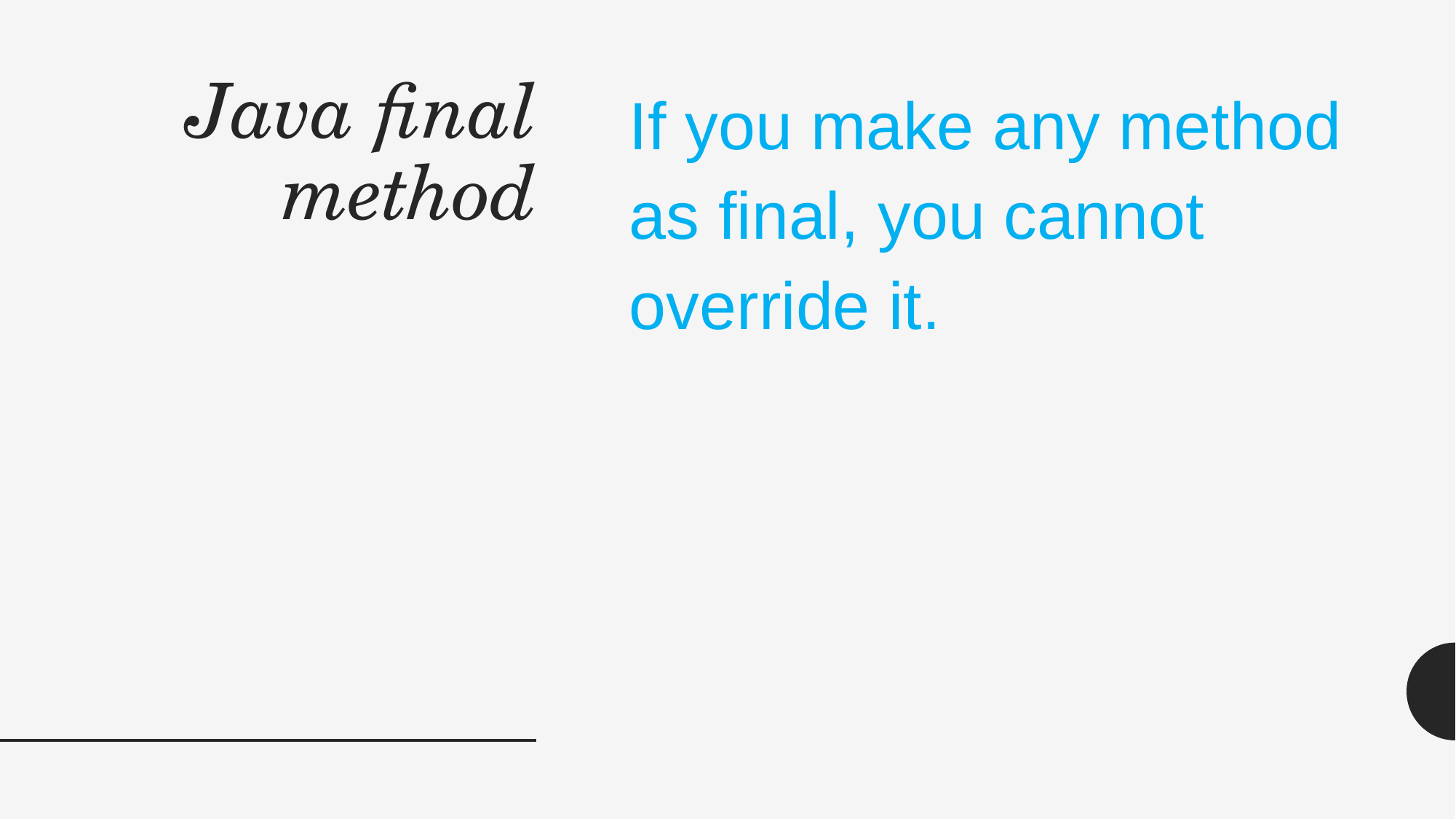

# Java final method
If you make any method as final, you cannot override it.